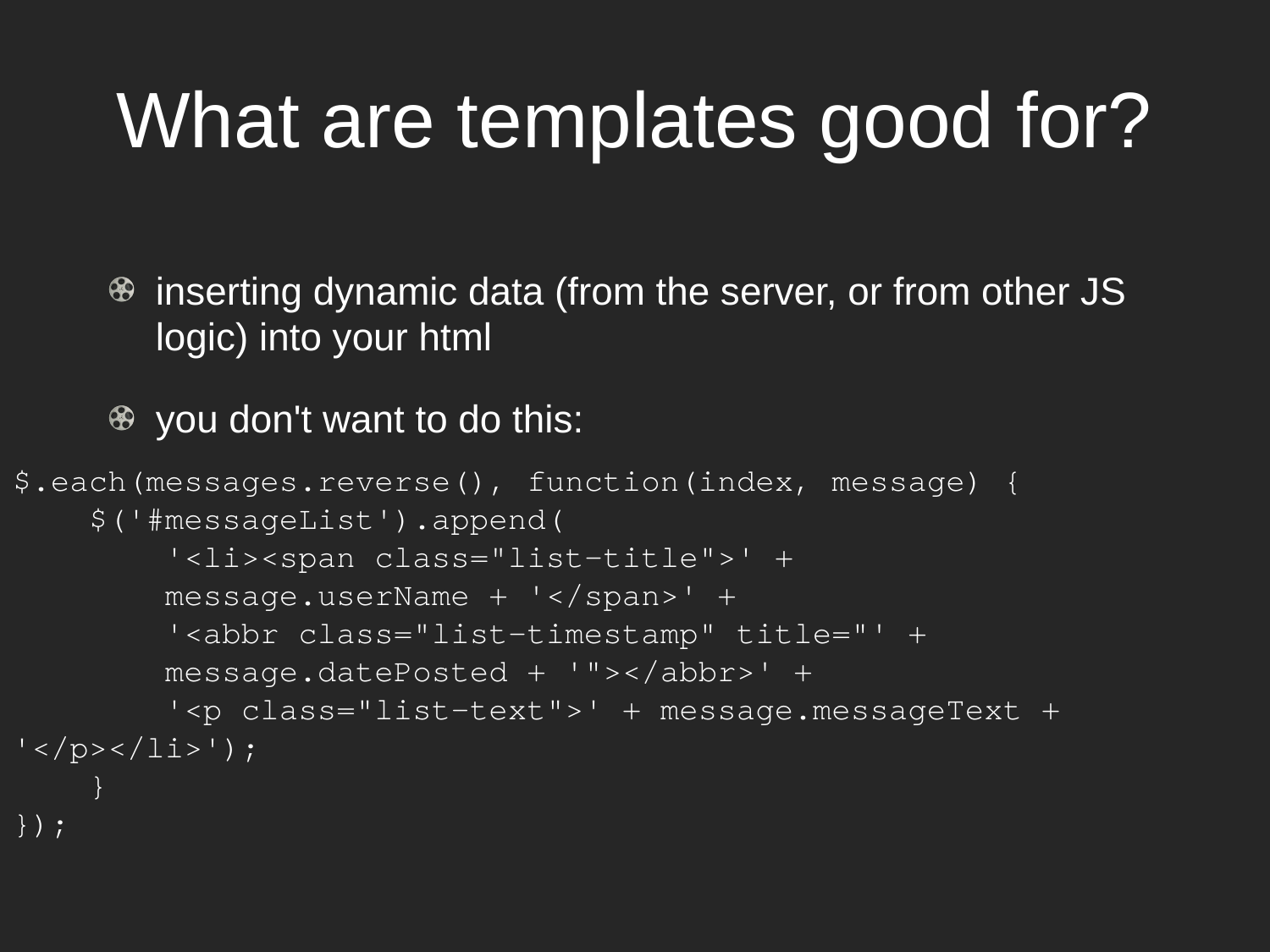

# What are templates good for?
inserting dynamic data (from the server, or from other JS logic) into your html
you don't want to do this:
$.each(messages.reverse(), function(index, message) {
    $('#messageList').append(
        '<li><span class="list-title">' +
        message.userName + '</span>' +
        '<abbr class="list-timestamp" title="' +
        message.datePosted + '"></abbr>' +
        '<p class="list-text">' + message.messageText + '</p></li>');
    }
});